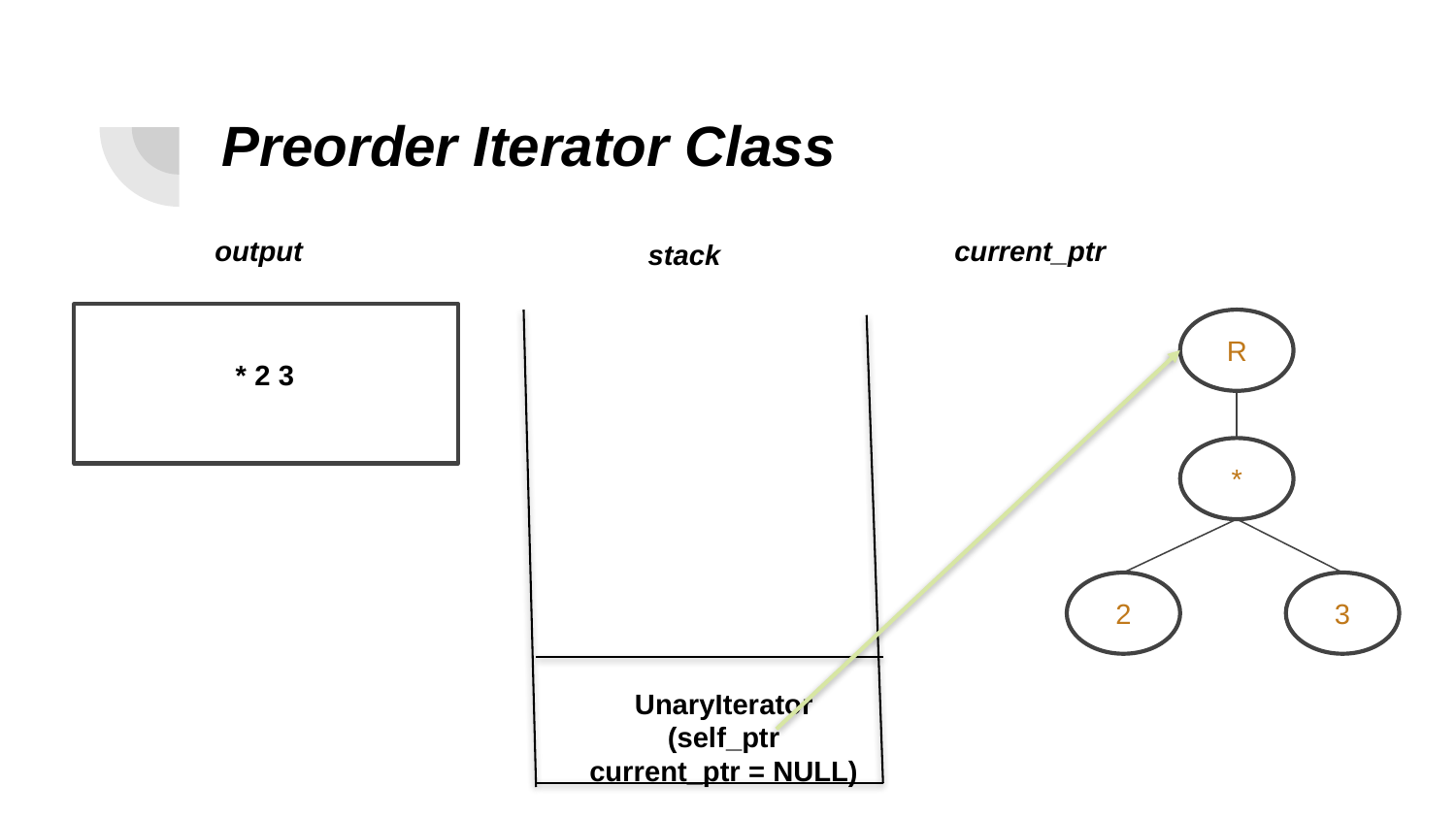

# Preorder Iterator Class
output
current_ptr
stack

R
* 2 3
*
2
3
UnaryIterator (self_ptr
current_ptr = NULL)